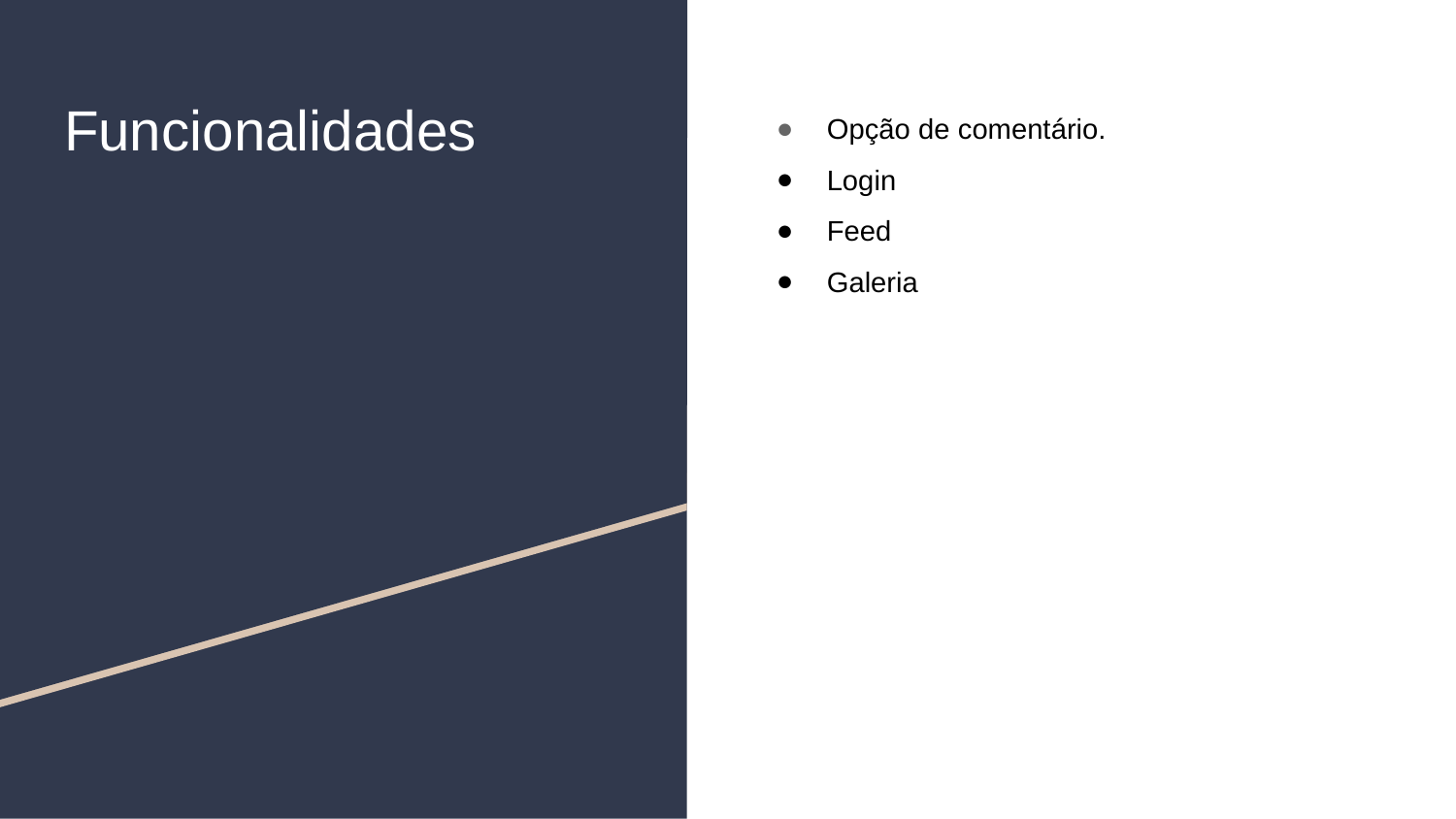

# Funcionalidades
Opção de comentário.
Login
Feed
Galeria